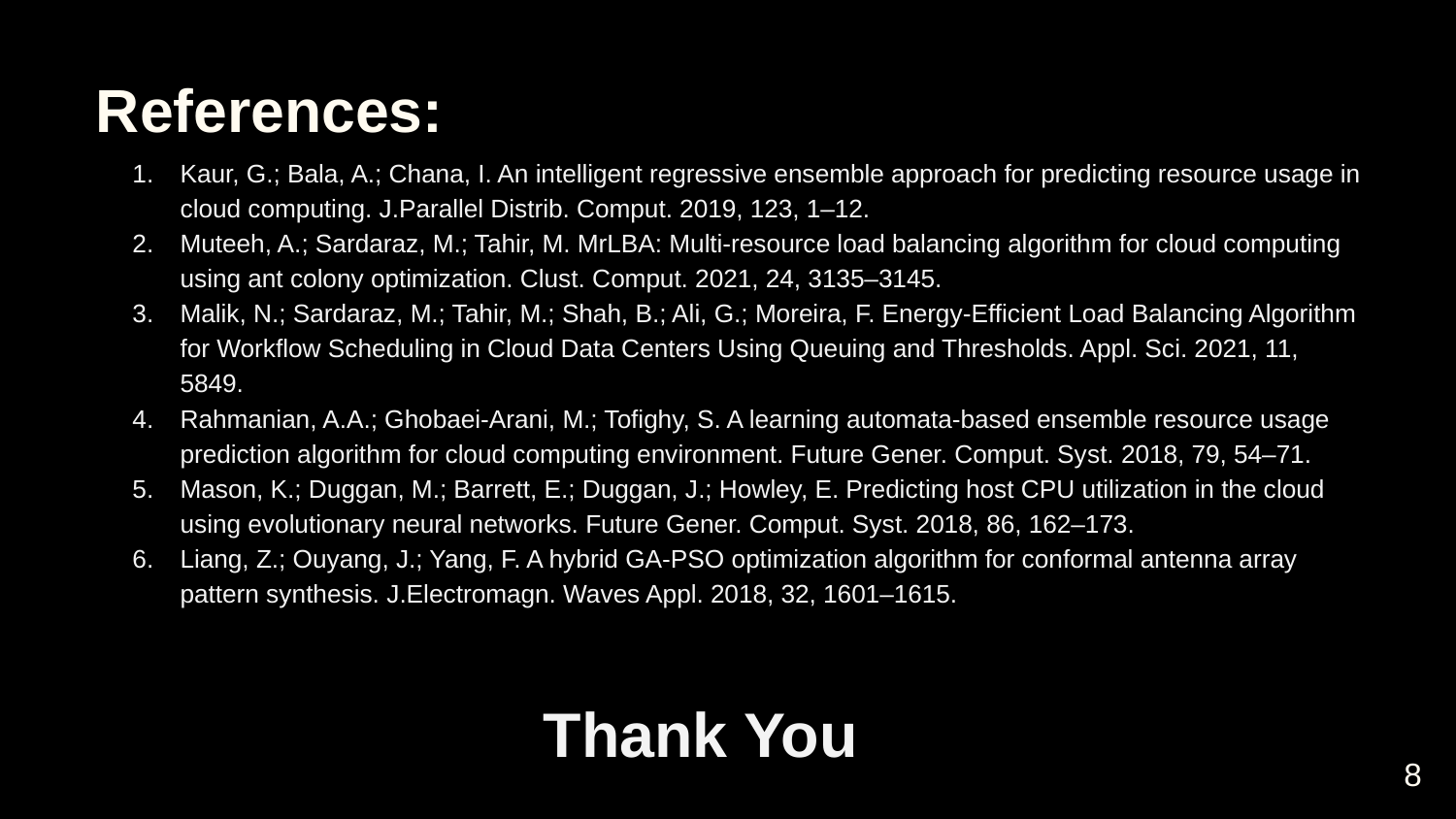

References:
Kaur, G.; Bala, A.; Chana, I. An intelligent regressive ensemble approach for predicting resource usage in cloud computing. J.Parallel Distrib. Comput. 2019, 123, 1–12.
Muteeh, A.; Sardaraz, M.; Tahir, M. MrLBA: Multi-resource load balancing algorithm for cloud computing using ant colony optimization. Clust. Comput. 2021, 24, 3135–3145.
Malik, N.; Sardaraz, M.; Tahir, M.; Shah, B.; Ali, G.; Moreira, F. Energy-Efficient Load Balancing Algorithm for Workflow Scheduling in Cloud Data Centers Using Queuing and Thresholds. Appl. Sci. 2021, 11, 5849.
Rahmanian, A.A.; Ghobaei-Arani, M.; Tofighy, S. A learning automata-based ensemble resource usage prediction algorithm for cloud computing environment. Future Gener. Comput. Syst. 2018, 79, 54–71.
Mason, K.; Duggan, M.; Barrett, E.; Duggan, J.; Howley, E. Predicting host CPU utilization in the cloud using evolutionary neural networks. Future Gener. Comput. Syst. 2018, 86, 162–173.
Liang, Z.; Ouyang, J.; Yang, F. A hybrid GA-PSO optimization algorithm for conformal antenna array pattern synthesis. J.Electromagn. Waves Appl. 2018, 32, 1601–1615.
Thank You
8